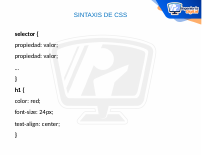

SINTAXIS DE CSS
selector {
propiedad: valor;
propiedad: valor;
...
}
h1 {
color: red;
font-size: 24px;
text-align: center;
}